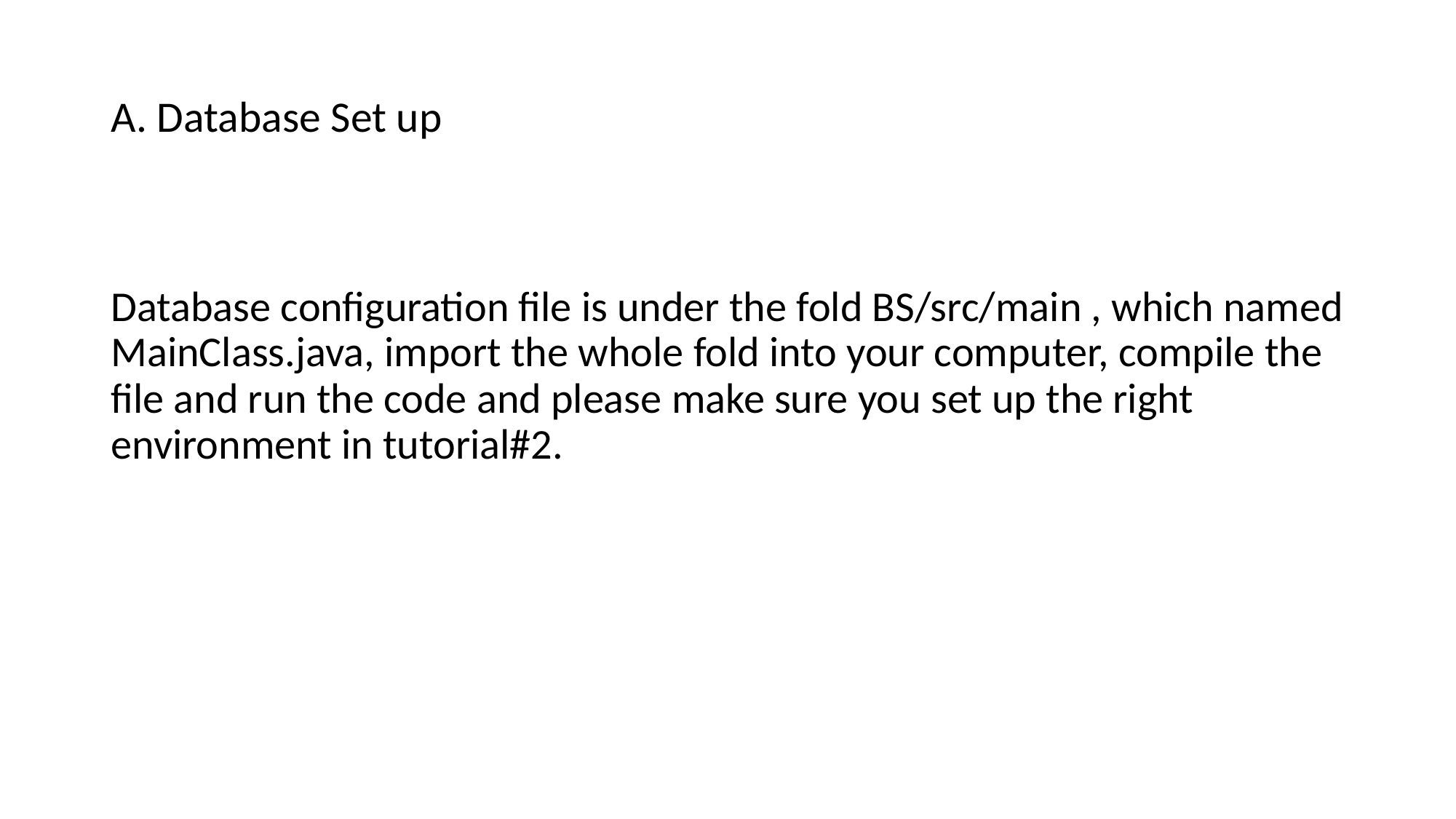

# A. Database Set up

Database configuration file is under the fold BS/src/main , which named MainClass.java, import the whole fold into your computer, compile the file and run the code and please make sure you set up the right environment in tutorial#2.